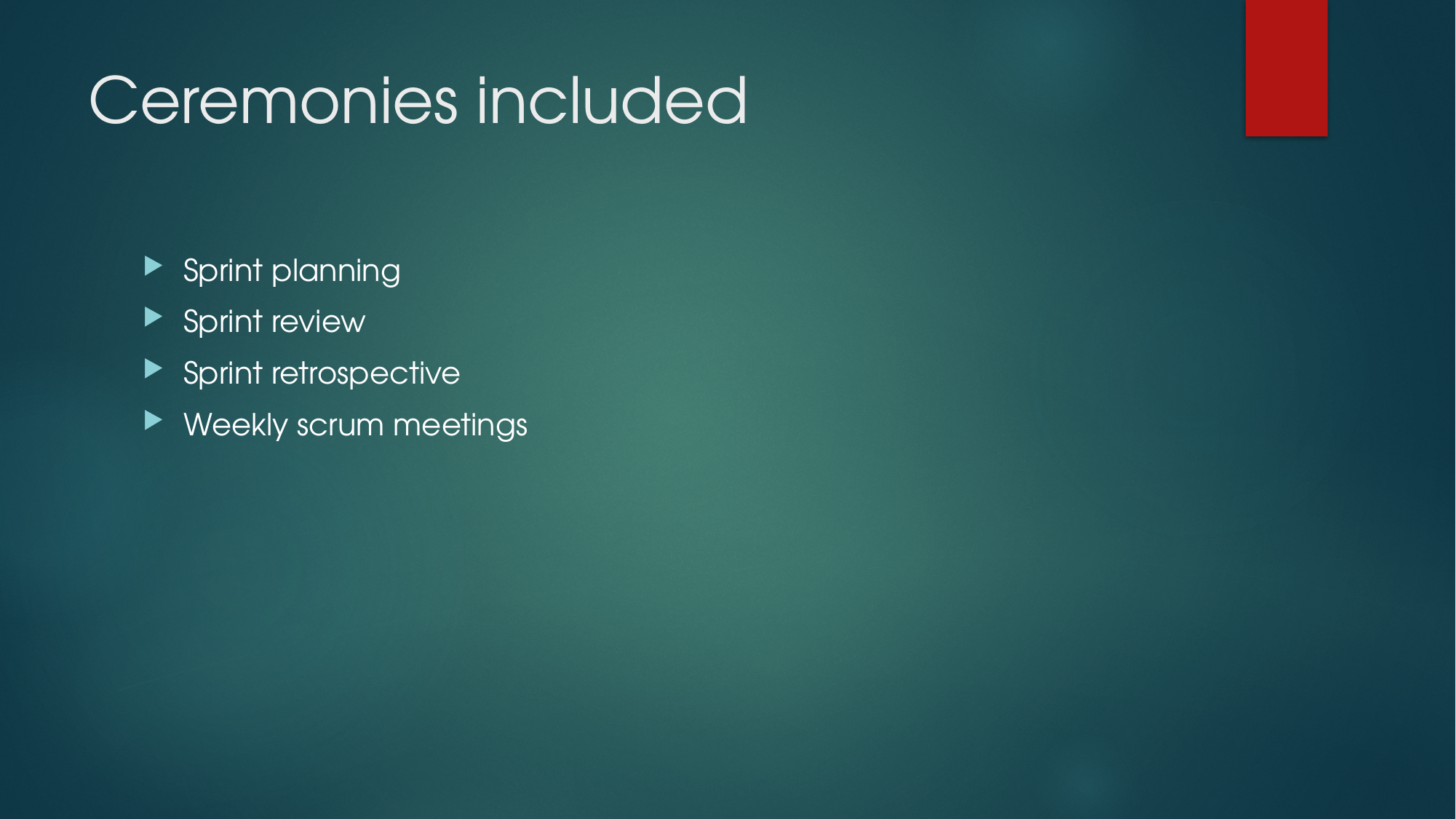

# Ceremonies included
Sprint planning
Sprint review
Sprint retrospective
Weekly scrum meetings